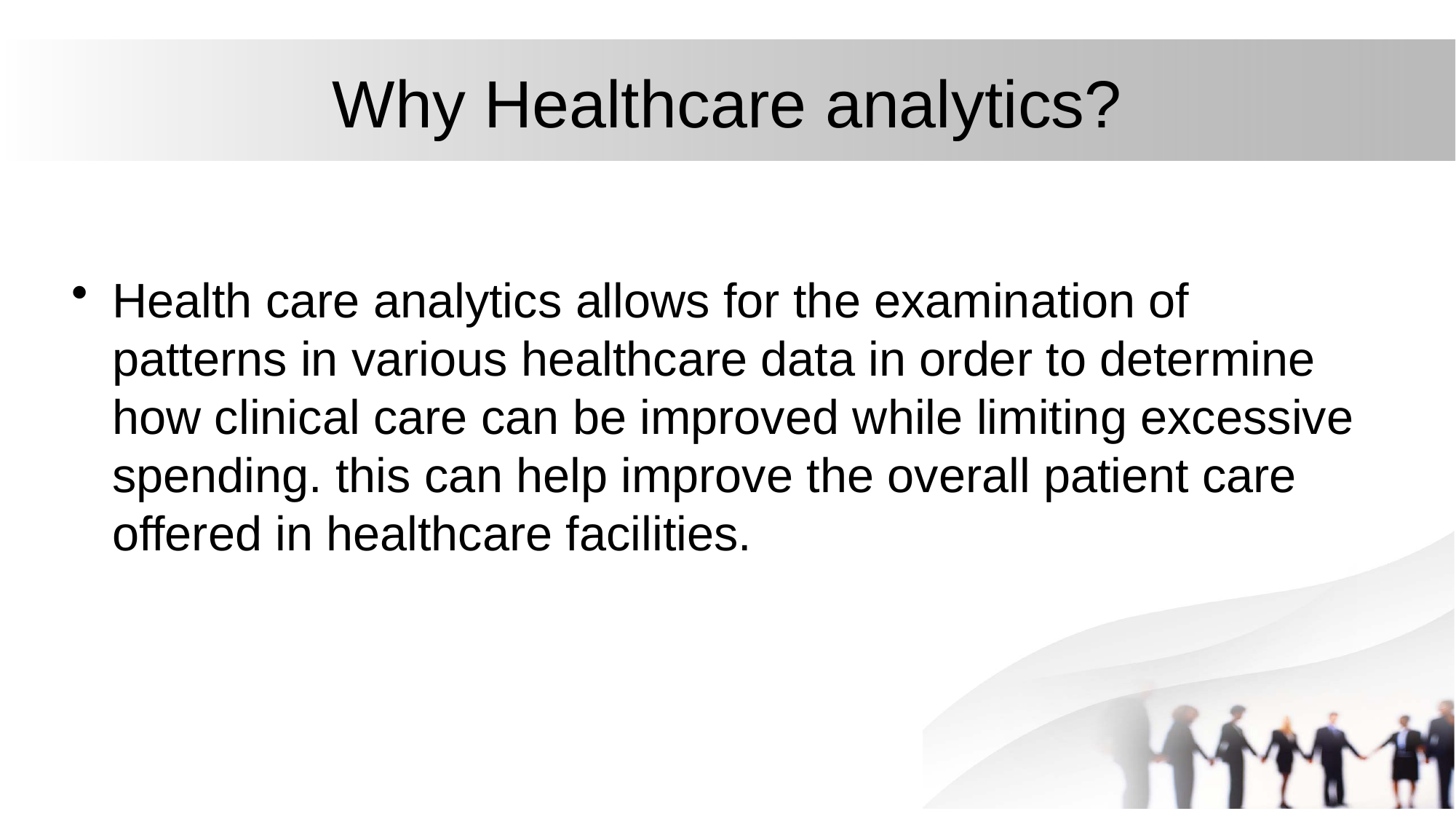

# Why Healthcare analytics?
Health care analytics allows for the examination of patterns in various healthcare data in order to determine how clinical care can be improved while limiting excessive spending. this can help improve the overall patient care offered in healthcare facilities.